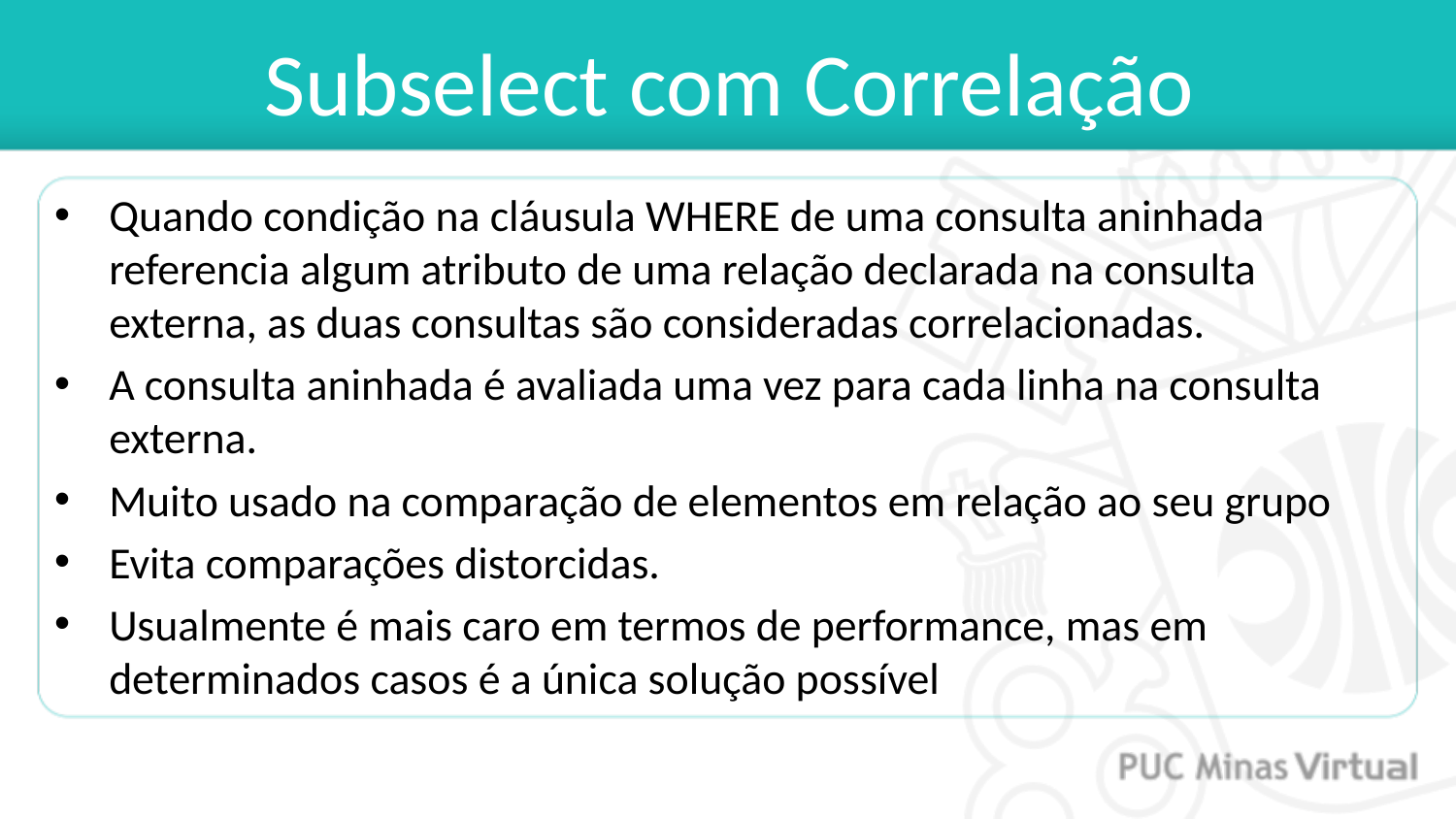

# Subselect com Correlação
Quando condição na cláusula WHERE de uma consulta aninhada referencia algum atributo de uma relação declarada na consulta externa, as duas consultas são consideradas correlacionadas.
A consulta aninhada é avaliada uma vez para cada linha na consulta externa.
Muito usado na comparação de elementos em relação ao seu grupo
Evita comparações distorcidas.
Usualmente é mais caro em termos de performance, mas em determinados casos é a única solução possível